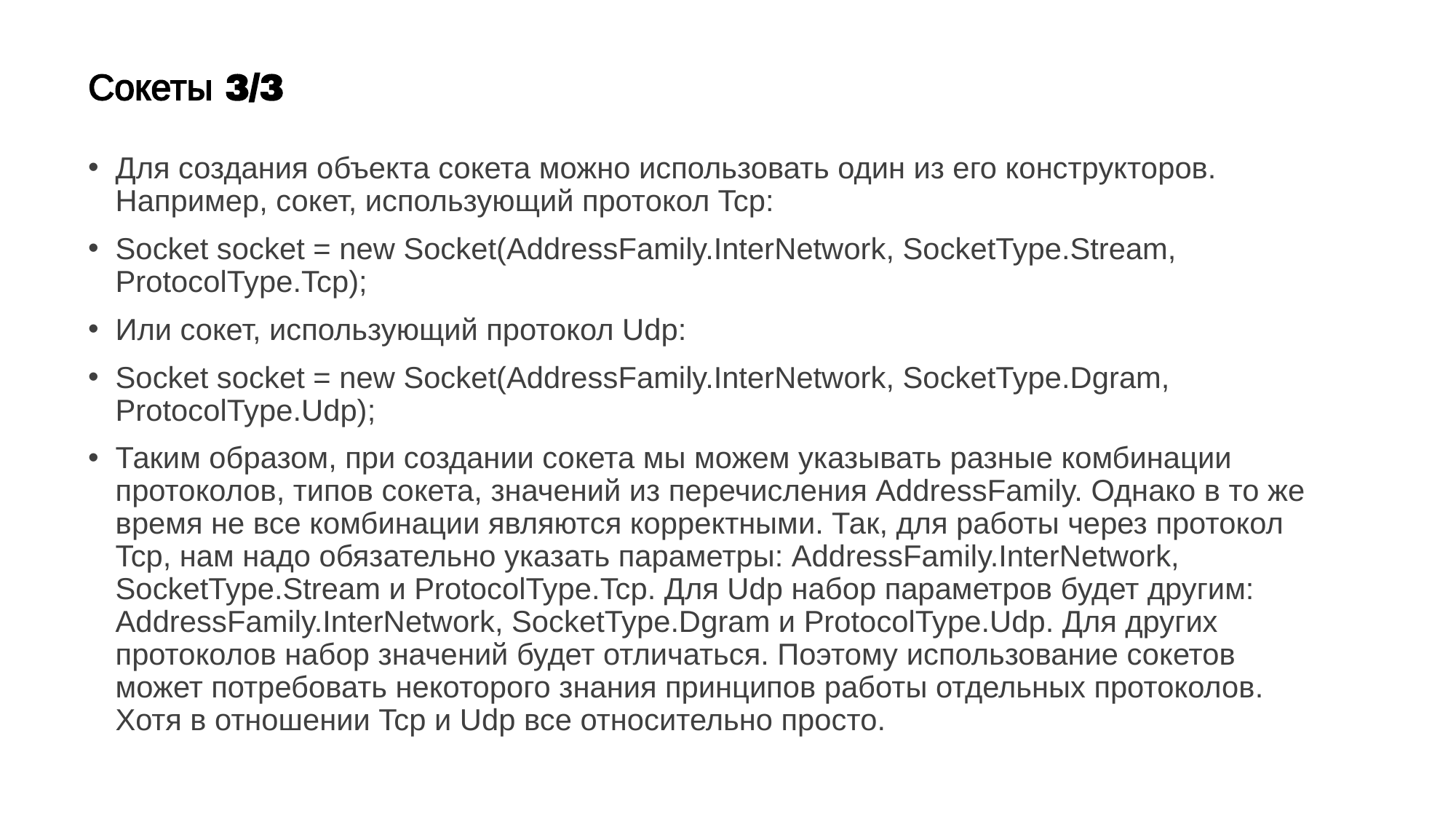

# Сокеты 3/3
Для создания объекта сокета можно использовать один из его конструкторов. Например, сокет, использующий протокол Tcp:
Socket socket = new Socket(AddressFamily.InterNetwork, SocketType.Stream, ProtocolType.Tcp);
Или сокет, использующий протокол Udp:
Socket socket = new Socket(AddressFamily.InterNetwork, SocketType.Dgram, ProtocolType.Udp);
Таким образом, при создании сокета мы можем указывать разные комбинации протоколов, типов сокета, значений из перечисления AddressFamily. Однако в то же время не все комбинации являются корректными. Так, для работы через протокол Tcp, нам надо обязательно указать параметры: AddressFamily.InterNetwork, SocketType.Stream и ProtocolType.Tcp. Для Udp набор параметров будет другим: AddressFamily.InterNetwork, SocketType.Dgram и ProtocolType.Udp. Для других протоколов набор значений будет отличаться. Поэтому использование сокетов может потребовать некоторого знания принципов работы отдельных протоколов. Хотя в отношении Tcp и Udp все относительно просто.